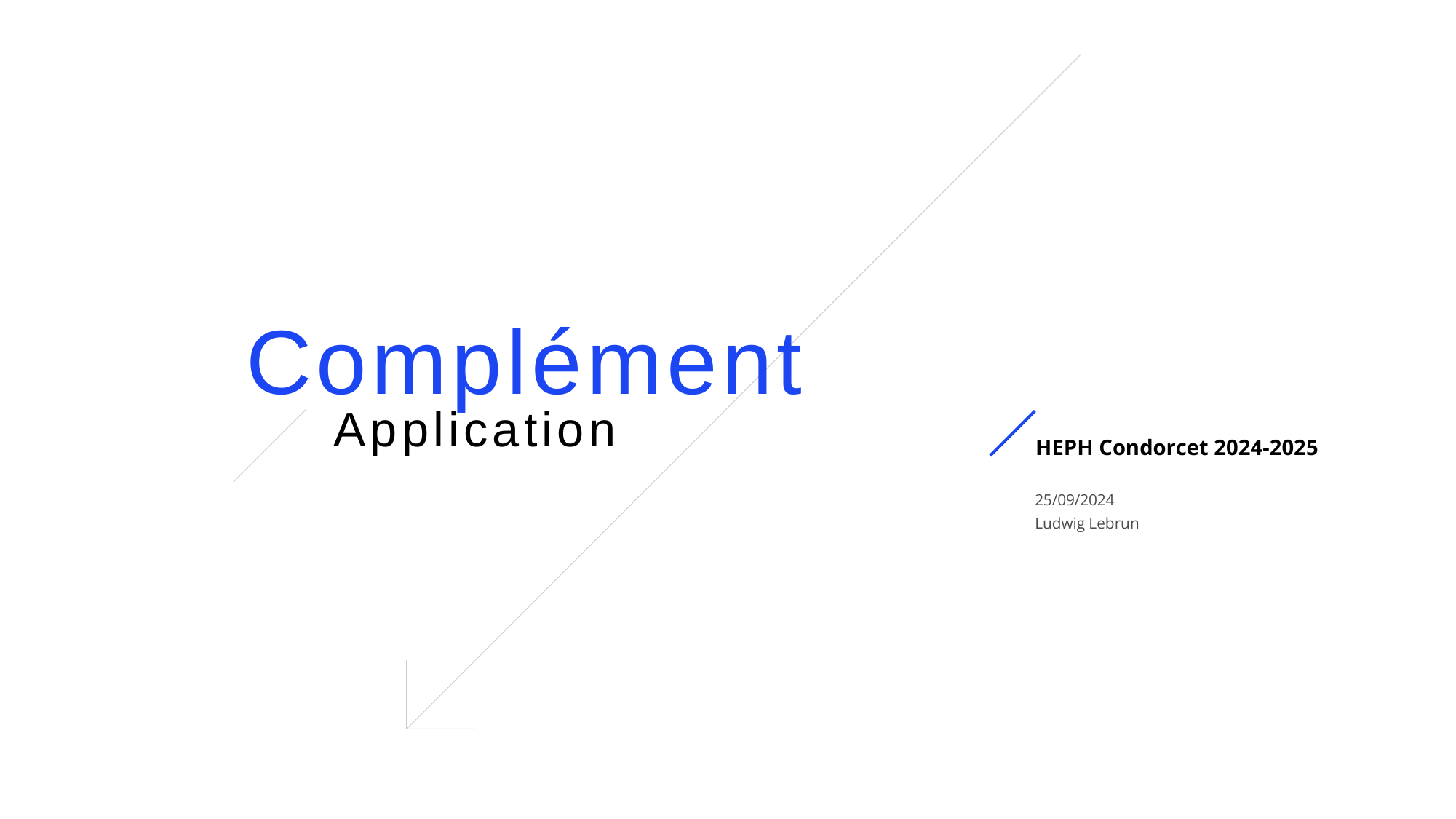

Complément
Application
HEPH Condorcet 2024-2025
25/09/2024
Ludwig Lebrun
1